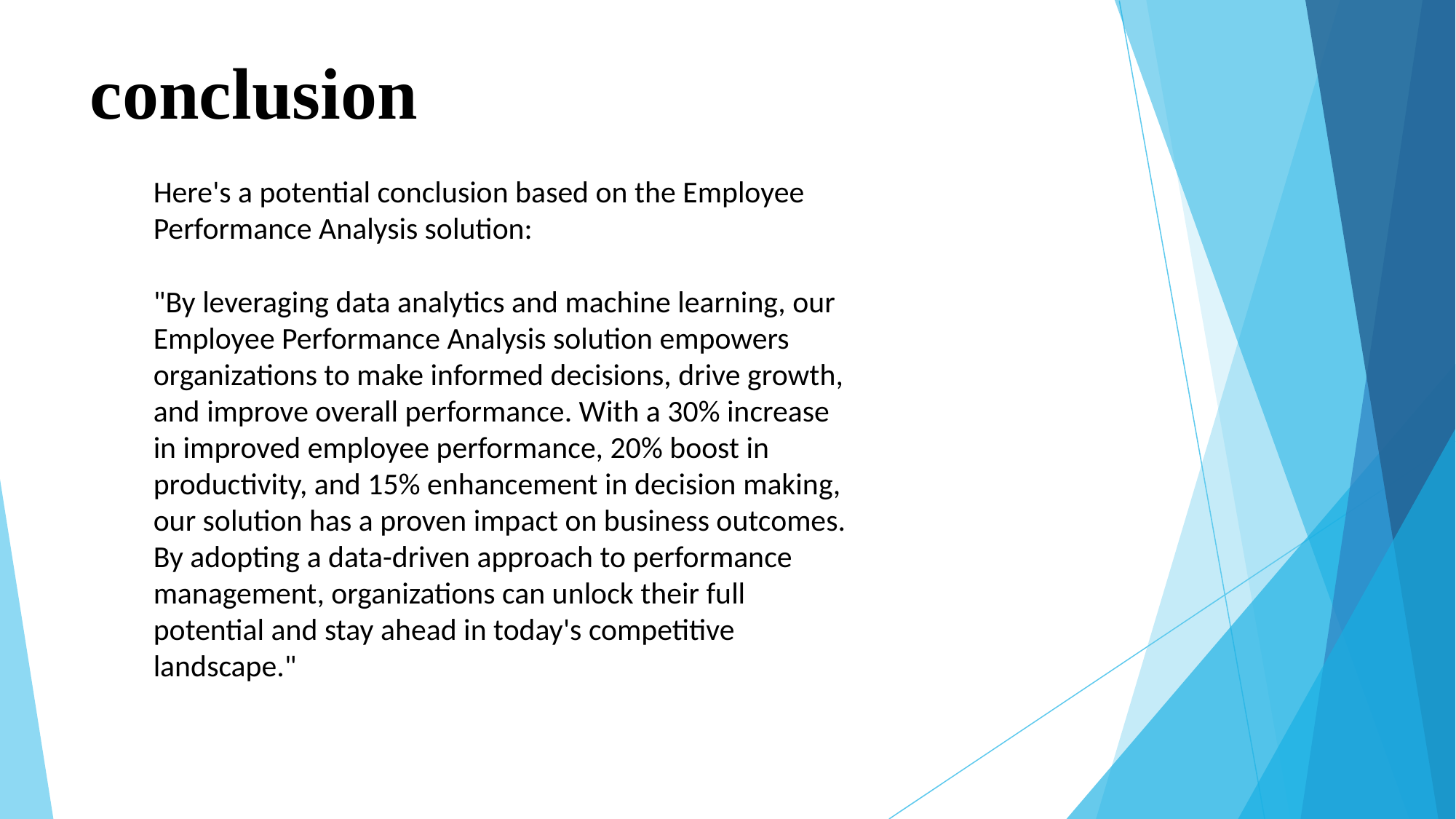

# conclusion
Here's a potential conclusion based on the Employee Performance Analysis solution:

"By leveraging data analytics and machine learning, our Employee Performance Analysis solution empowers organizations to make informed decisions, drive growth, and improve overall performance. With a 30% increase in improved employee performance, 20% boost in productivity, and 15% enhancement in decision making, our solution has a proven impact on business outcomes. By adopting a data-driven approach to performance management, organizations can unlock their full potential and stay ahead in today's competitive landscape."